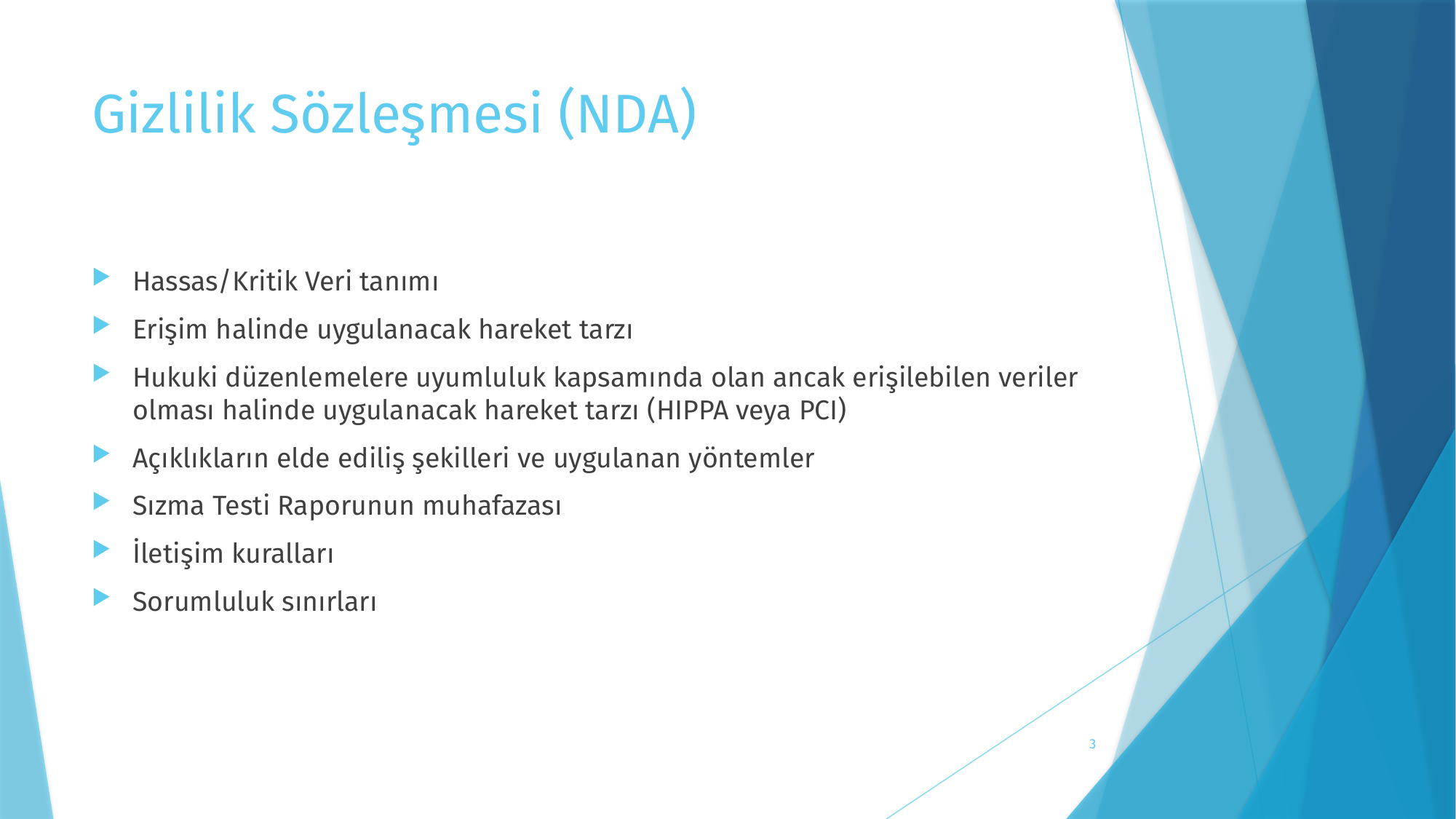

# Gizlilik Sözleşmesi (NDA)
Hassas/Kritik Veri tanımı
Erişim halinde uygulanacak hareket tarzı
Hukuki düzenlemelere uyumluluk kapsamında olan ancak erişilebilen veriler olması halinde uygulanacak hareket tarzı (HIPPA veya PCI)
Açıklıkların elde ediliş şekilleri ve uygulanan yöntemler
Sızma Testi Raporunun muhafazası
İletişim kuralları
Sorumluluk sınırları
3